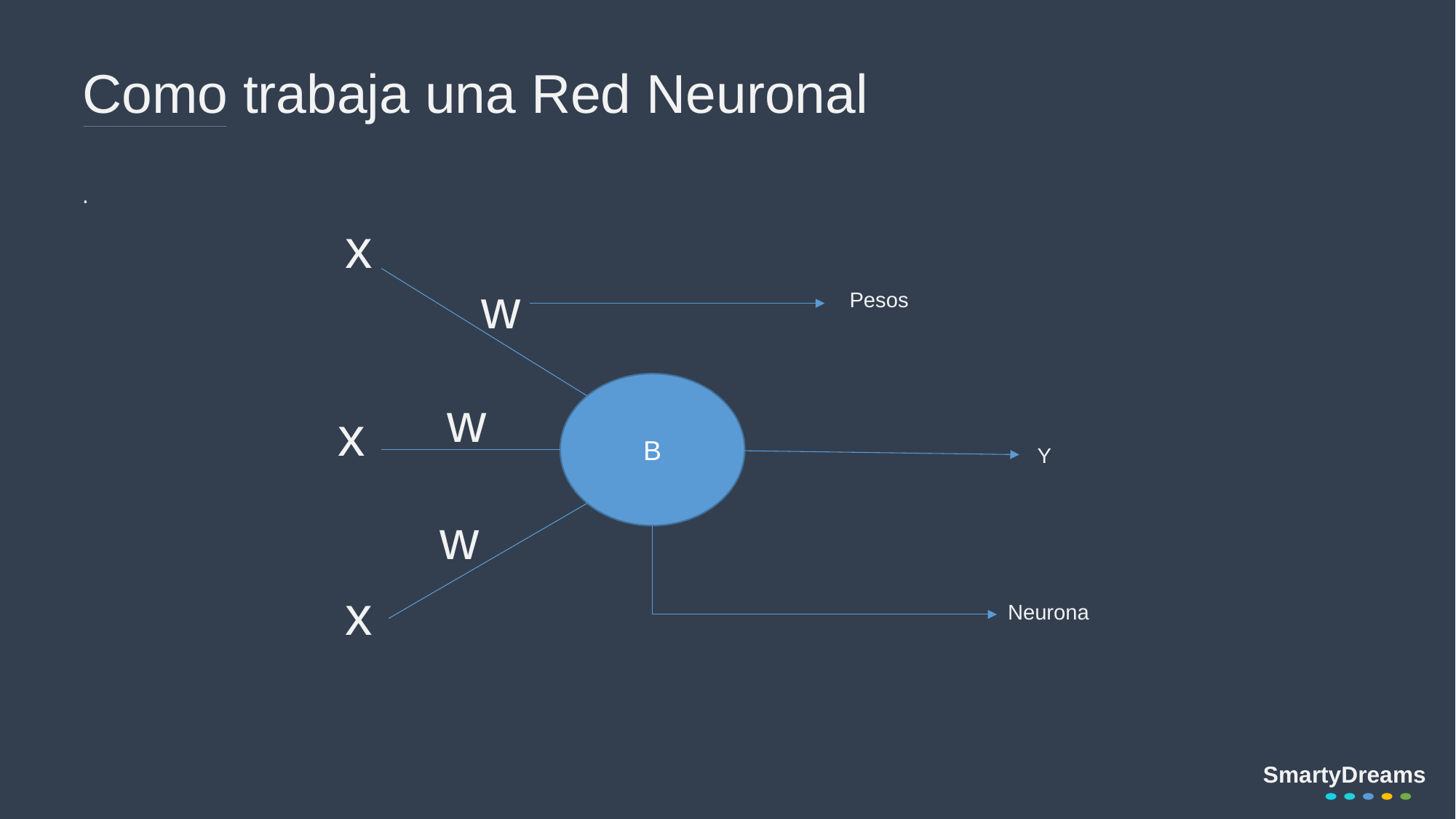

# Como trabaja una Red Neuronal

.

x
w
Pesos
B
w
x
Y
w
x
Neurona